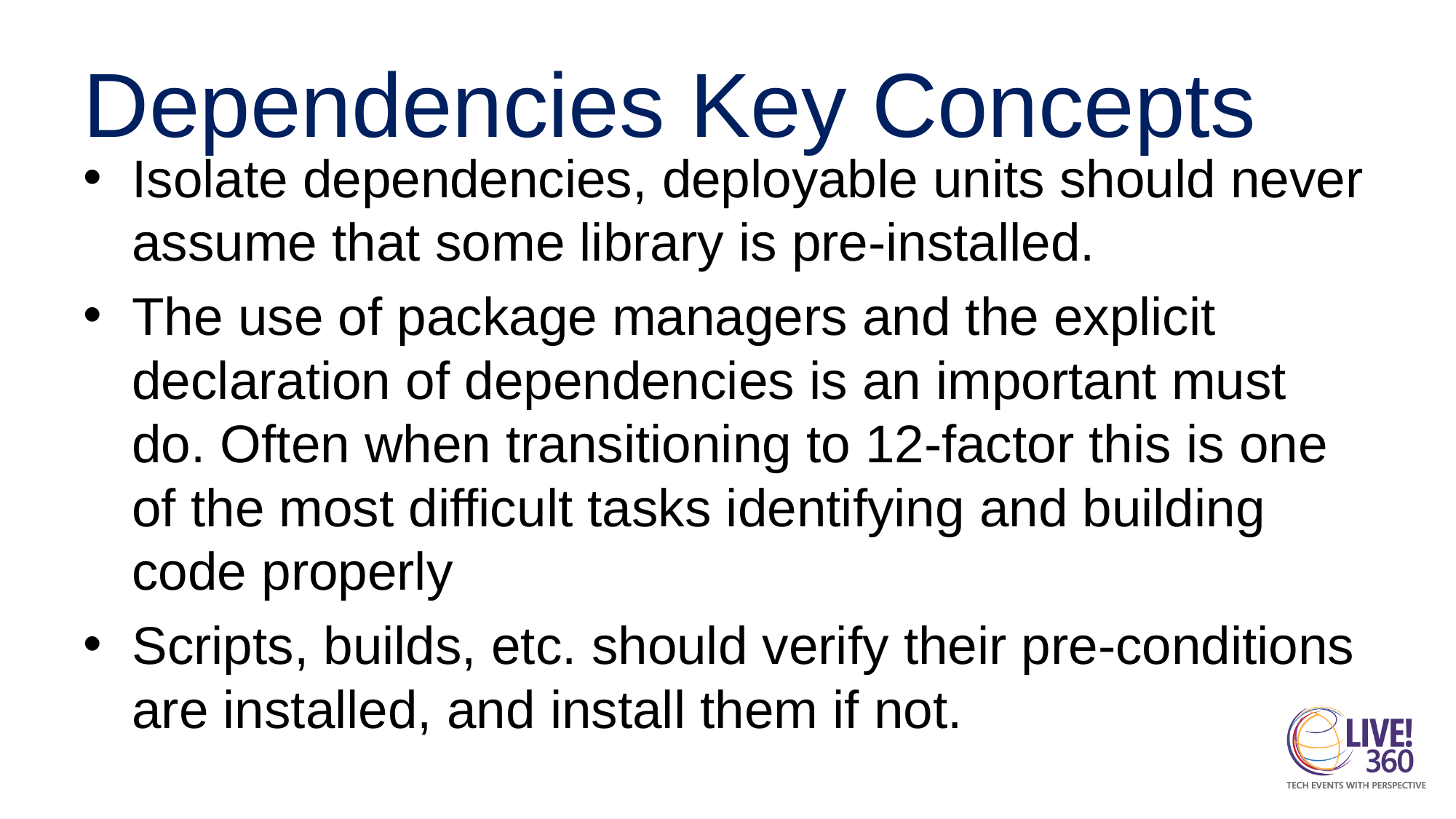

# Dependencies Key Concepts
Isolate dependencies, deployable units should never assume that some library is pre-installed.
The use of package managers and the explicit declaration of dependencies is an important must do. Often when transitioning to 12-factor this is one of the most difficult tasks identifying and building code properly
Scripts, builds, etc. should verify their pre-conditions are installed, and install them if not.